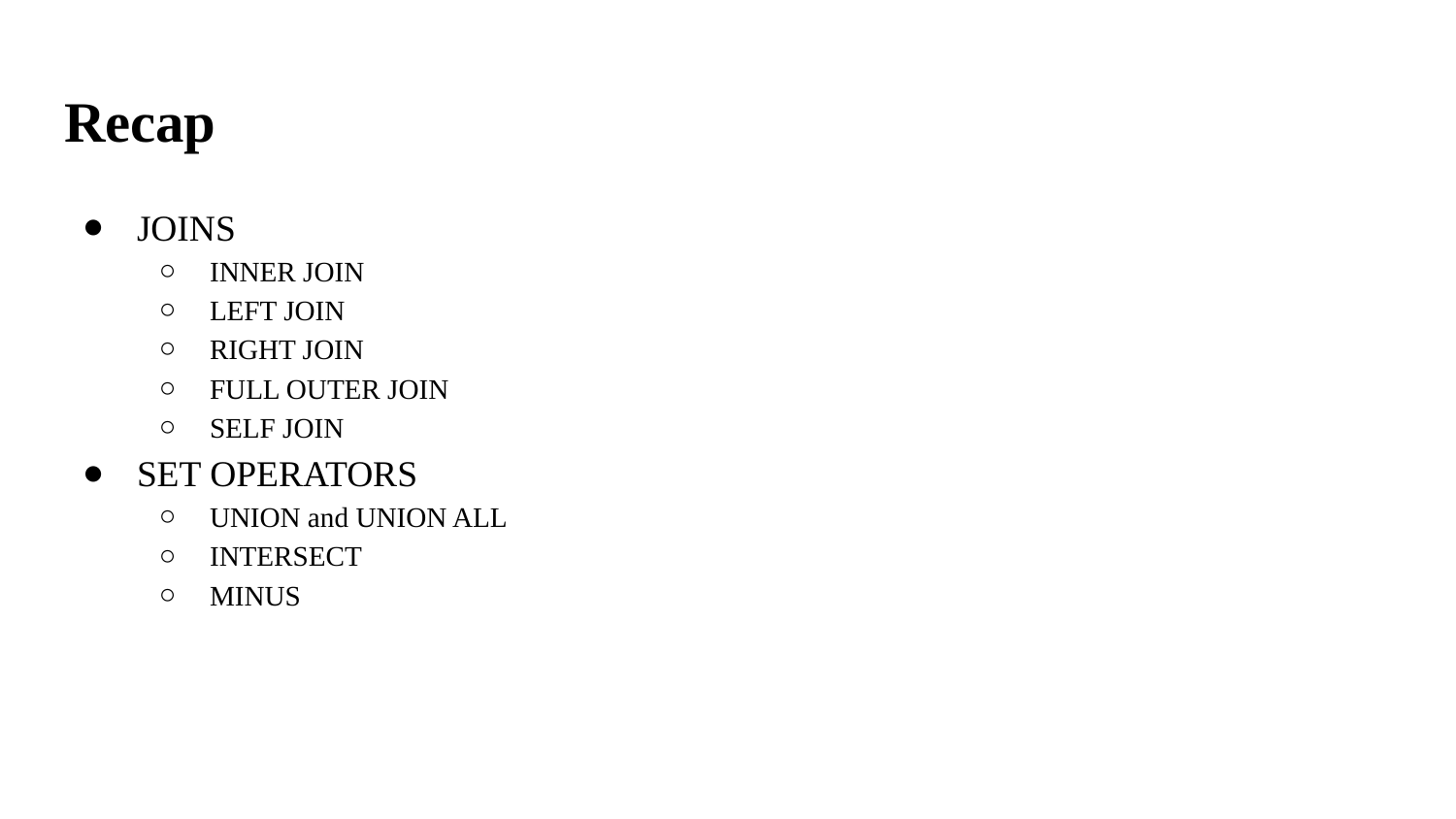

# Recap
JOINS
INNER JOIN
LEFT JOIN
RIGHT JOIN
FULL OUTER JOIN
SELF JOIN
SET OPERATORS
UNION and UNION ALL
INTERSECT
MINUS